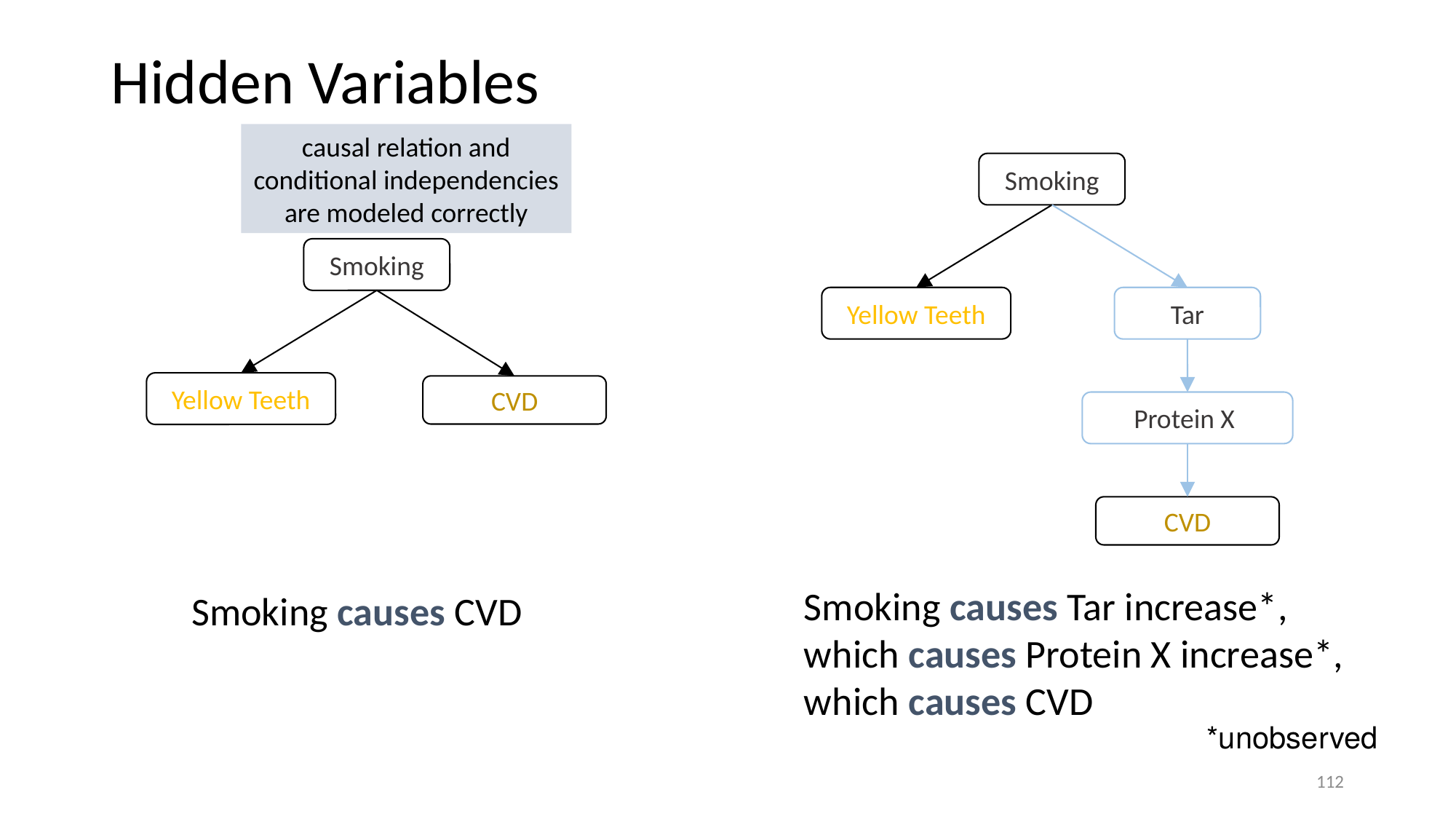

# Hidden Variables
causal relation and conditional independencies are modeled correctly
Smoking
Smoking
Yellow Teeth
Tar
Yellow Teeth
CVD
Protein X
CVD
Smoking causes Tar increase*, which causes Protein X increase*, which causes CVD
Smoking causes CVD
*unobserved
112